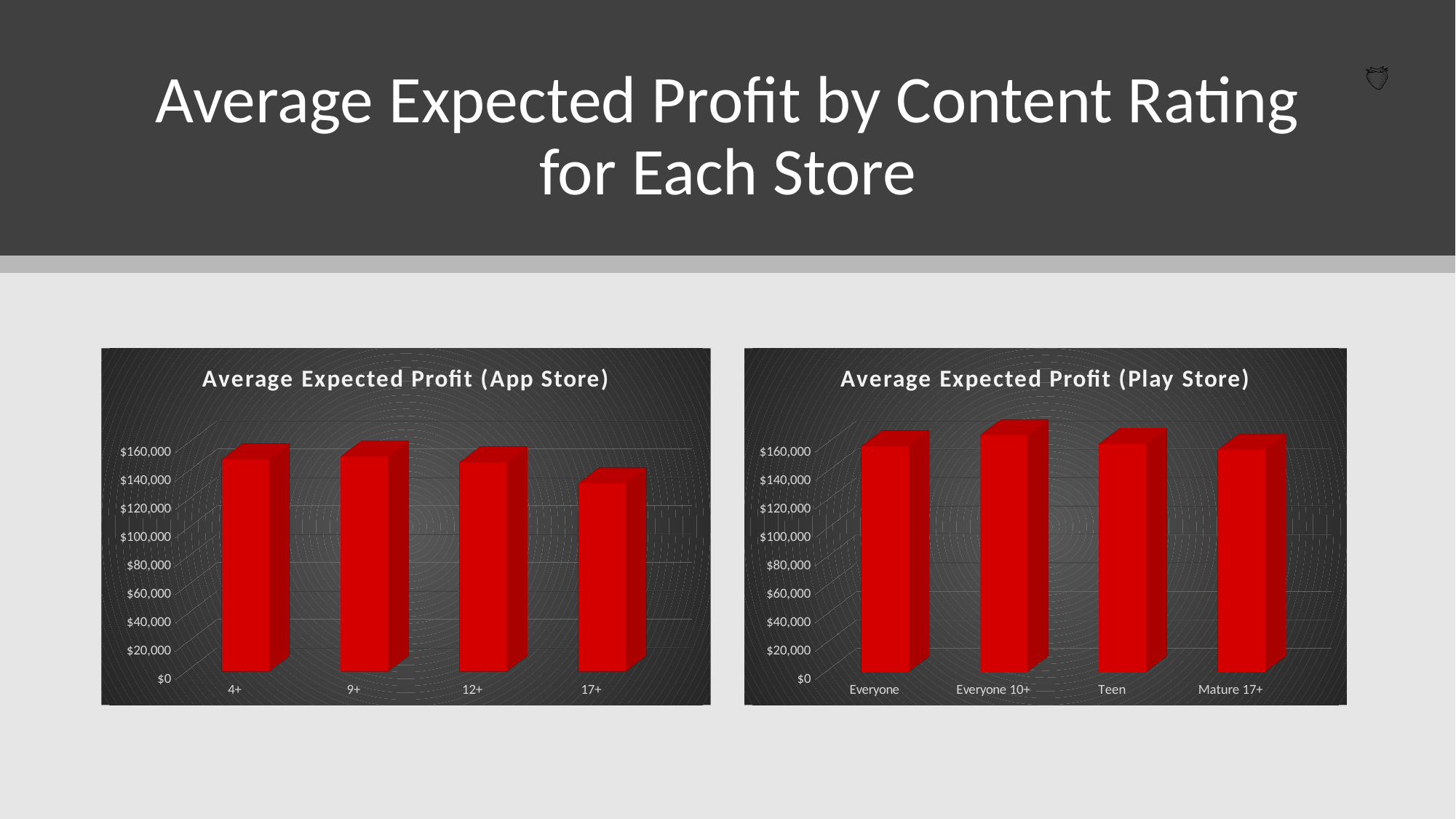

# Average Expected Profit by Content Rating for Each Store
🍓

[unsupported chart]

[unsupported chart]